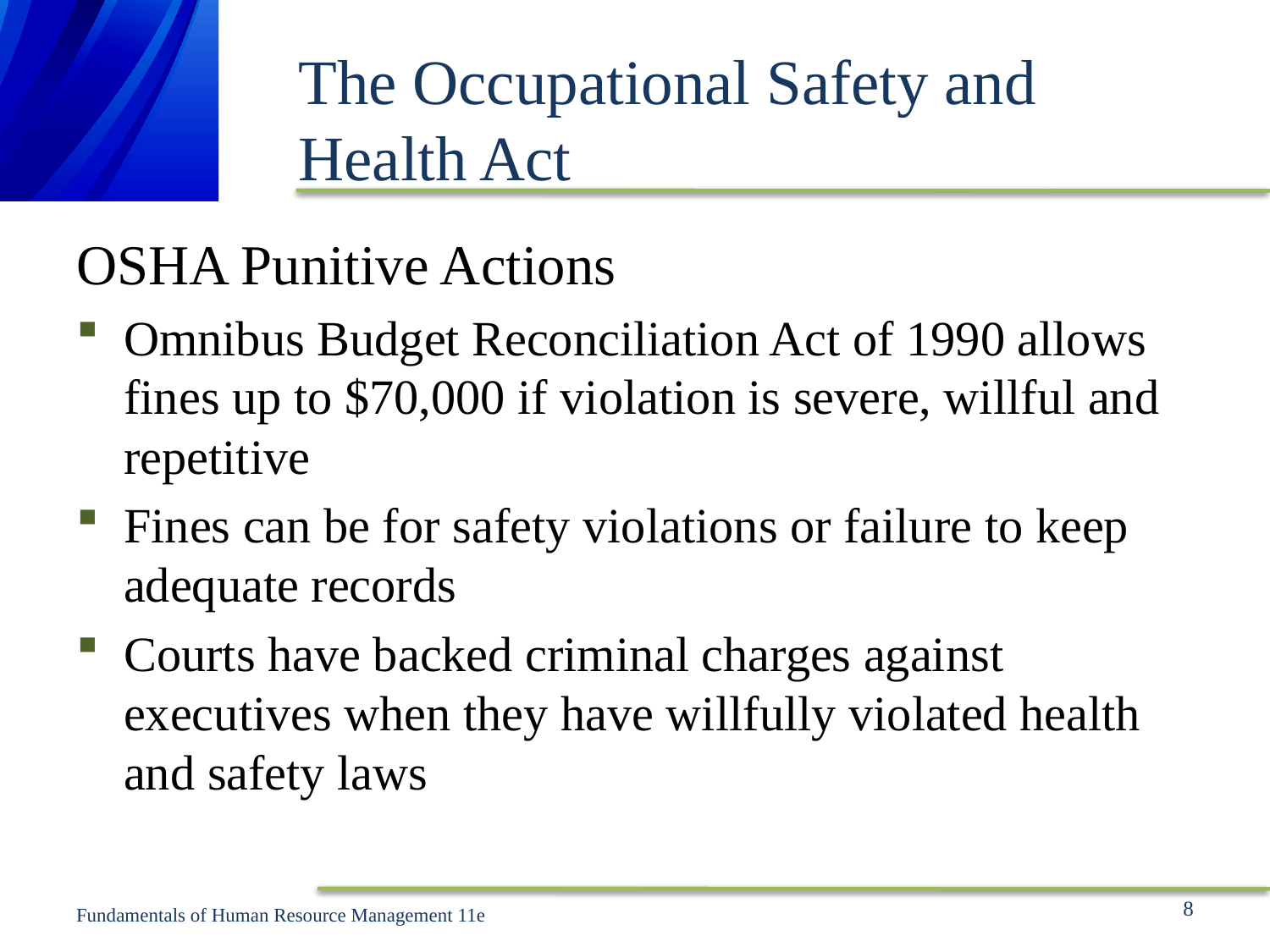

# The Occupational Safety and Health Act
OSHA Punitive Actions
Omnibus Budget Reconciliation Act of 1990 allows fines up to $70,000 if violation is severe, willful and repetitive
Fines can be for safety violations or failure to keep adequate records
Courts have backed criminal charges against executives when they have willfully violated health and safety laws

8
Fundamentals of Human Resource Management 11e